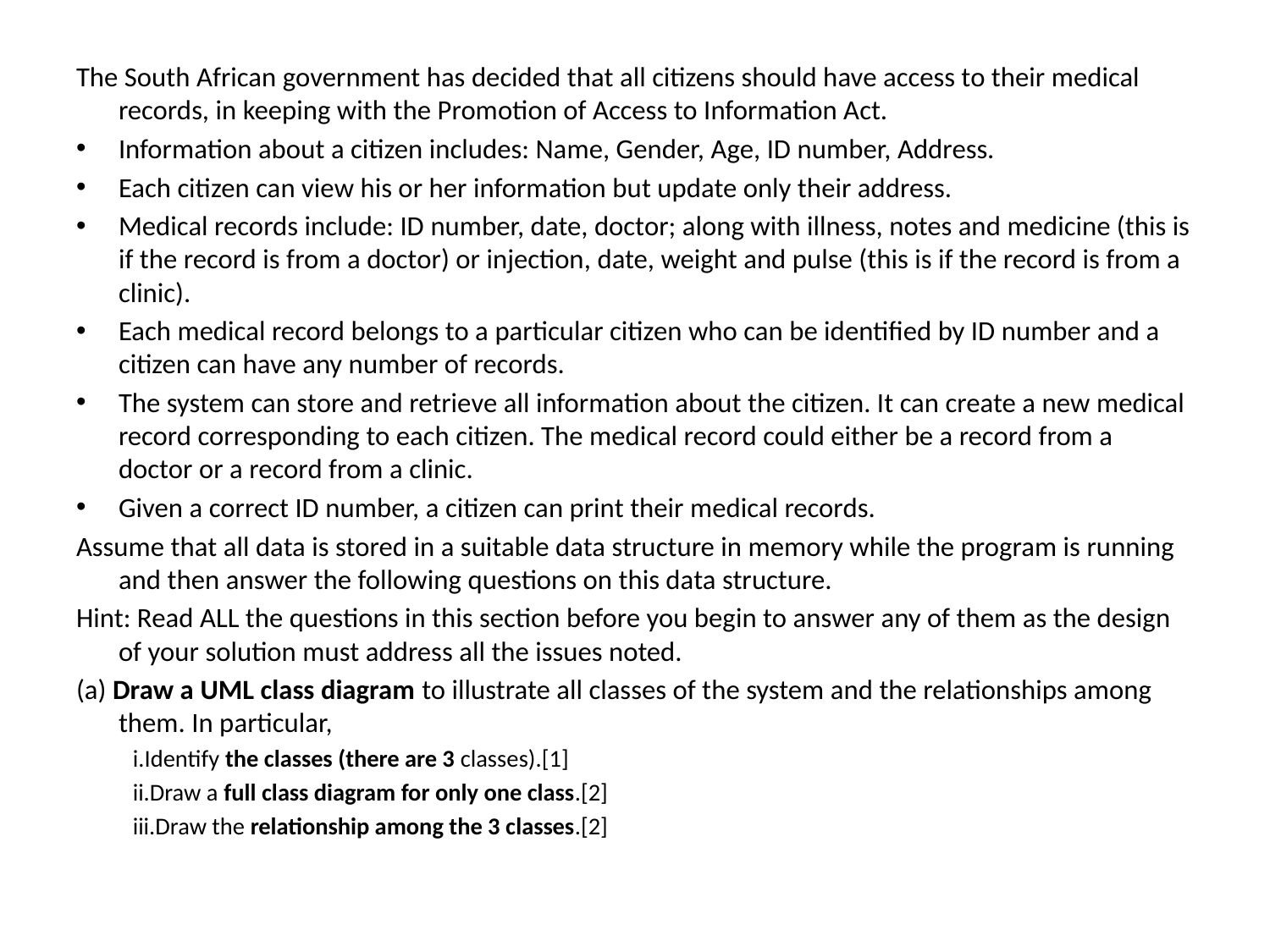

The South African government has decided that all citizens should have access to their medical records, in keeping with the Promotion of Access to Information Act.
Information about a citizen includes: Name, Gender, Age, ID number, Address.
Each citizen can view his or her information but update only their address.
Medical records include: ID number, date, doctor; along with illness, notes and medicine (this is if the record is from a doctor) or injection, date, weight and pulse (this is if the record is from a clinic).
Each medical record belongs to a particular citizen who can be identified by ID number and a citizen can have any number of records.
The system can store and retrieve all information about the citizen. It can create a new medical record corresponding to each citizen. The medical record could either be a record from a doctor or a record from a clinic.
Given a correct ID number, a citizen can print their medical records.
Assume that all data is stored in a suitable data structure in memory while the program is running and then answer the following questions on this data structure.
Hint: Read ALL the questions in this section before you begin to answer any of them as the design of your solution must address all the issues noted.
(a) Draw a UML class diagram to illustrate all classes of the system and the relationships among them. In particular,
i.Identify the classes (there are 3 classes).[1]
ii.Draw a full class diagram for only one class.[2]
iii.Draw the relationship among the 3 classes.[2]